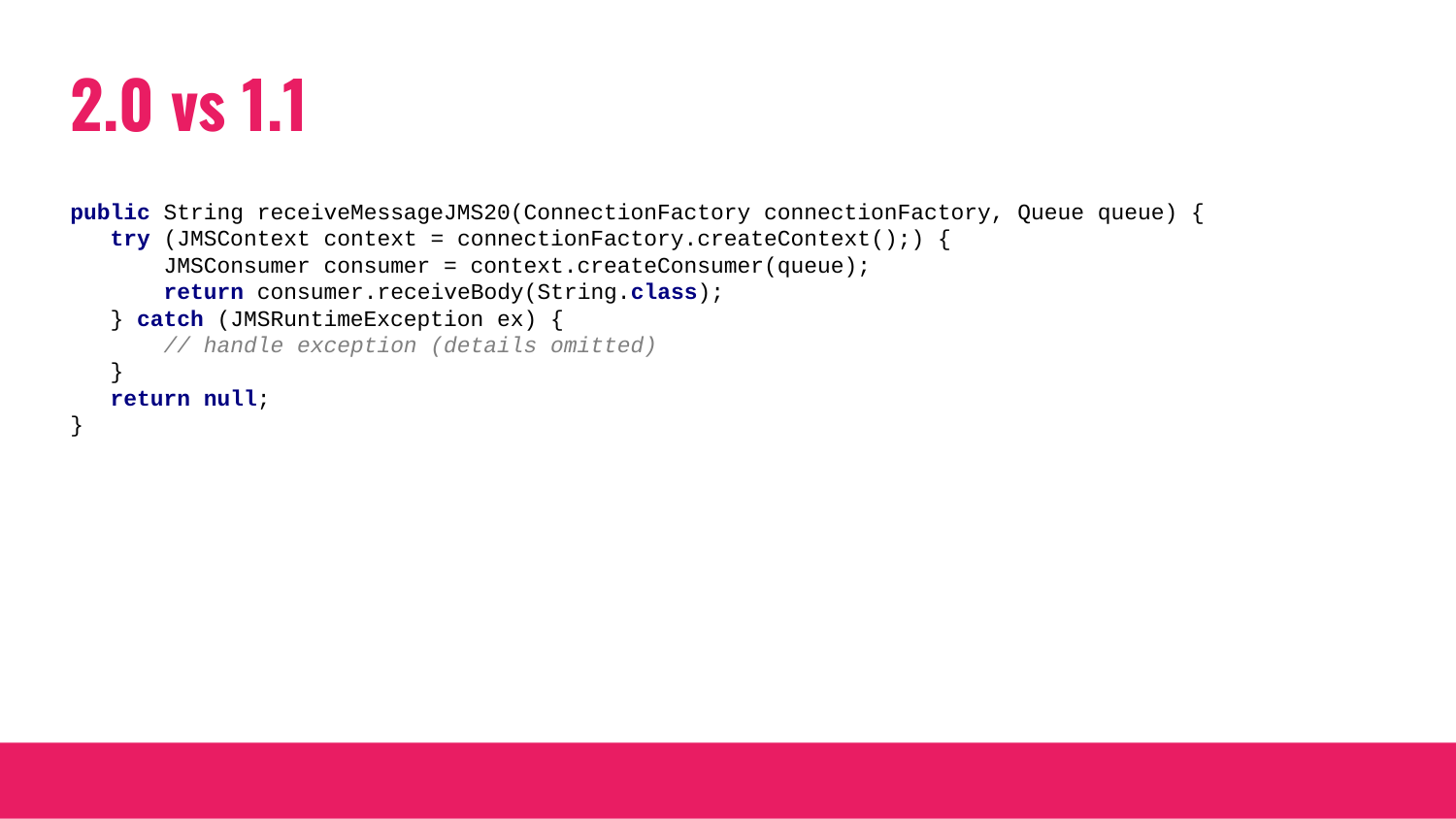

# 2.0 vs 1.1
public String receiveMessageJMS20(ConnectionFactory connectionFactory, Queue queue) {
   try (JMSContext context = connectionFactory.createContext();) {
       JMSConsumer consumer = context.createConsumer(queue);
       return consumer.receiveBody(String.class);
   } catch (JMSRuntimeException ex) {
       // handle exception (details omitted)
   }
   return null;
}